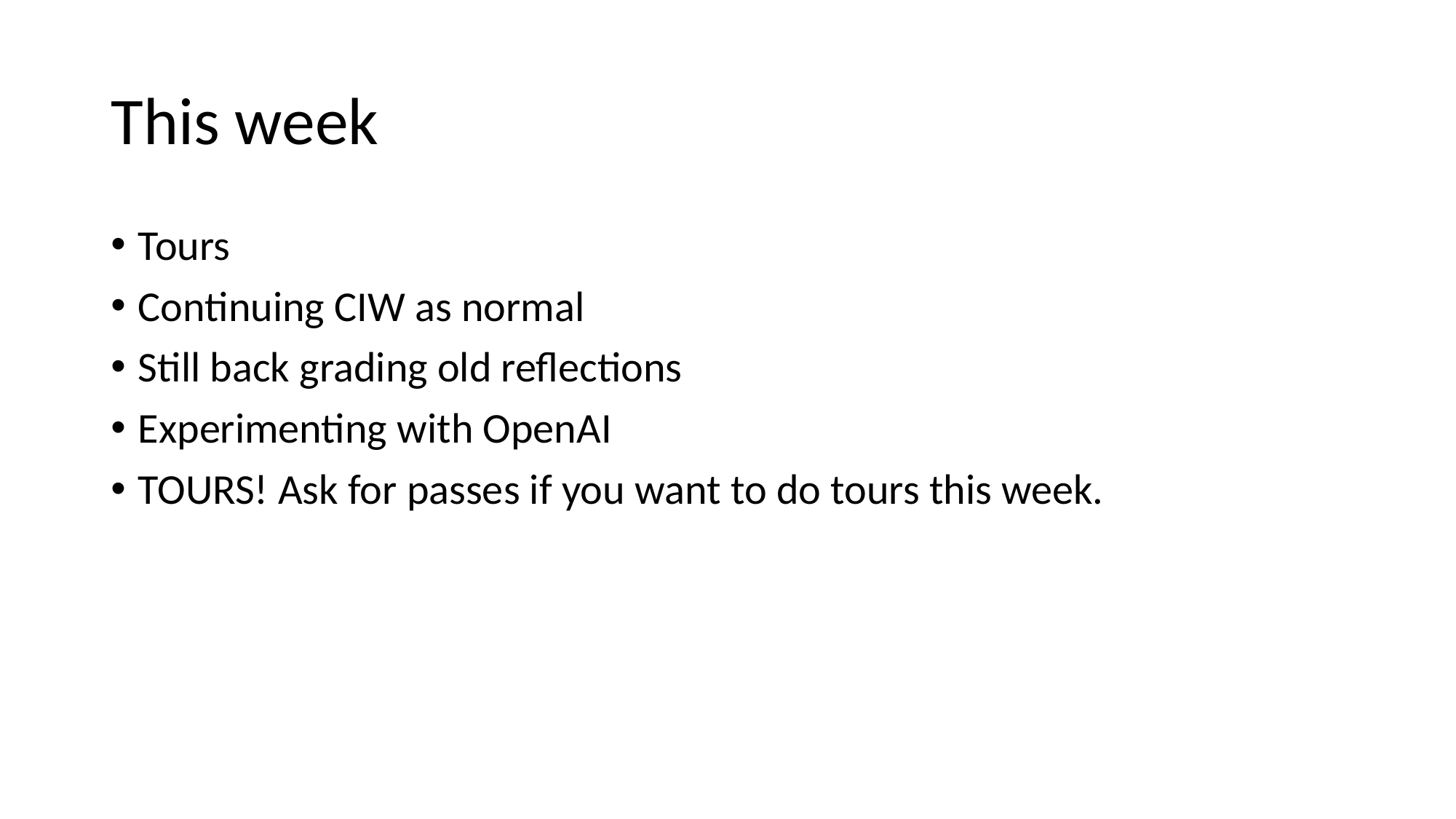

# This week
Tours
Continuing CIW as normal
Still back grading old reflections
Experimenting with OpenAI
TOURS! Ask for passes if you want to do tours this week.